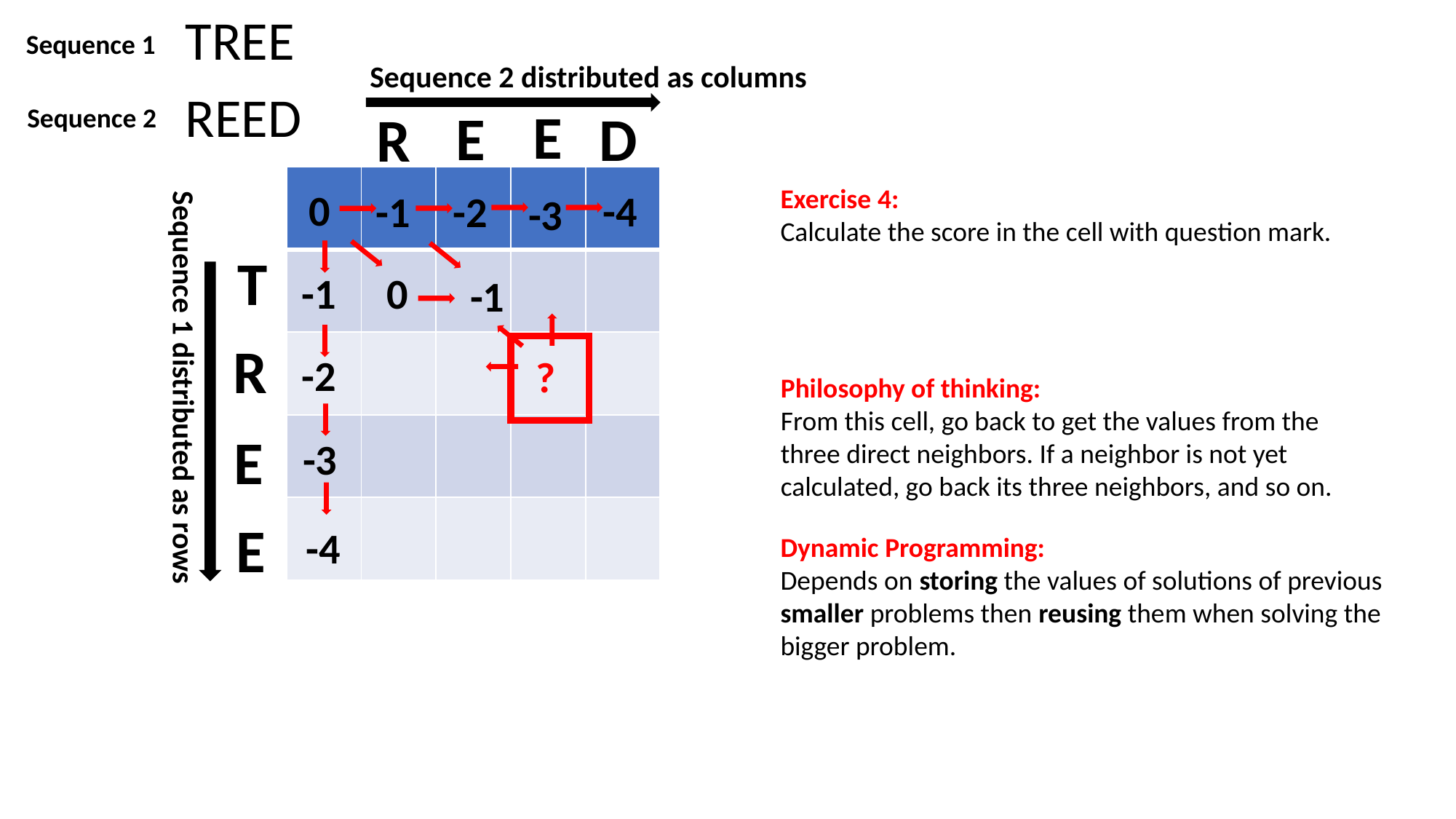

TREE
Sequence 1
Sequence 2 distributed as columns
REED

E
E
Sequence 2
D
R
|  |  |  |  |  |
| --- | --- | --- | --- | --- |
|  |  |  |  |  |
|  |  |  |  |  |
|  |  |  |  |  |
|  |  |  |  |  |
Exercise 4:
Calculate the score in the cell with question mark.
0
-4
-1
-2
-3

T

-1
0
-1

R

-2
?

Sequence 1 distributed as rows
Philosophy of thinking:
From this cell, go back to get the values from the three direct neighbors. If a neighbor is not yet calculated, go back its three neighbors, and so on.

E
-3

E
-4
Dynamic Programming:
Depends on storing the values of solutions of previous smaller problems then reusing them when solving the bigger problem.